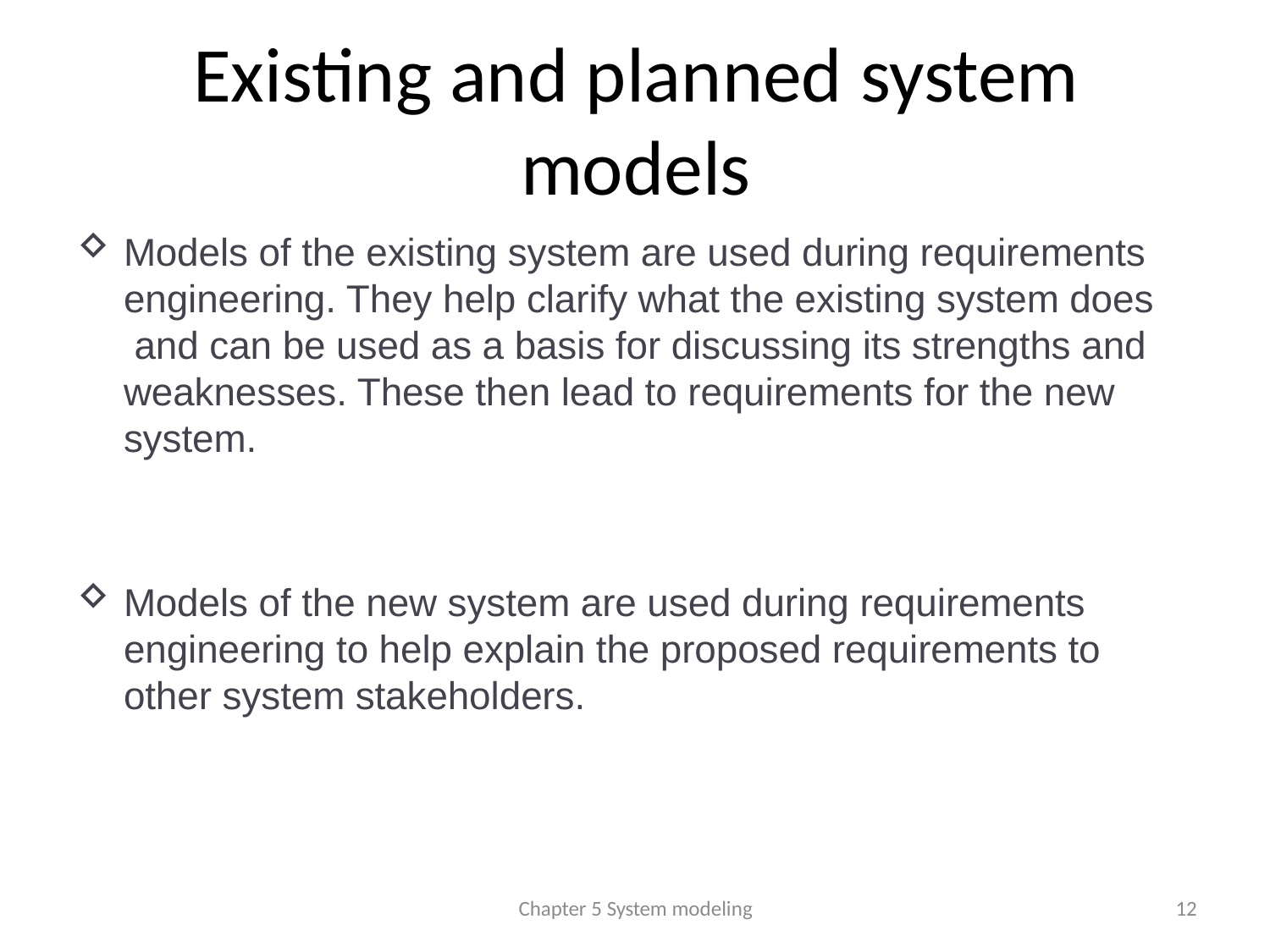

# Existing and planned system models
Models of the existing system are used during requirements  engineering. They help clarify what the existing system does  and can be used as a basis for discussing its strengths and  weaknesses. These then lead to requirements for the new  system.

Models of the new system are used during requirements  engineering to help explain the proposed requirements to  other system stakeholders.

Chapter 5 System modeling
12